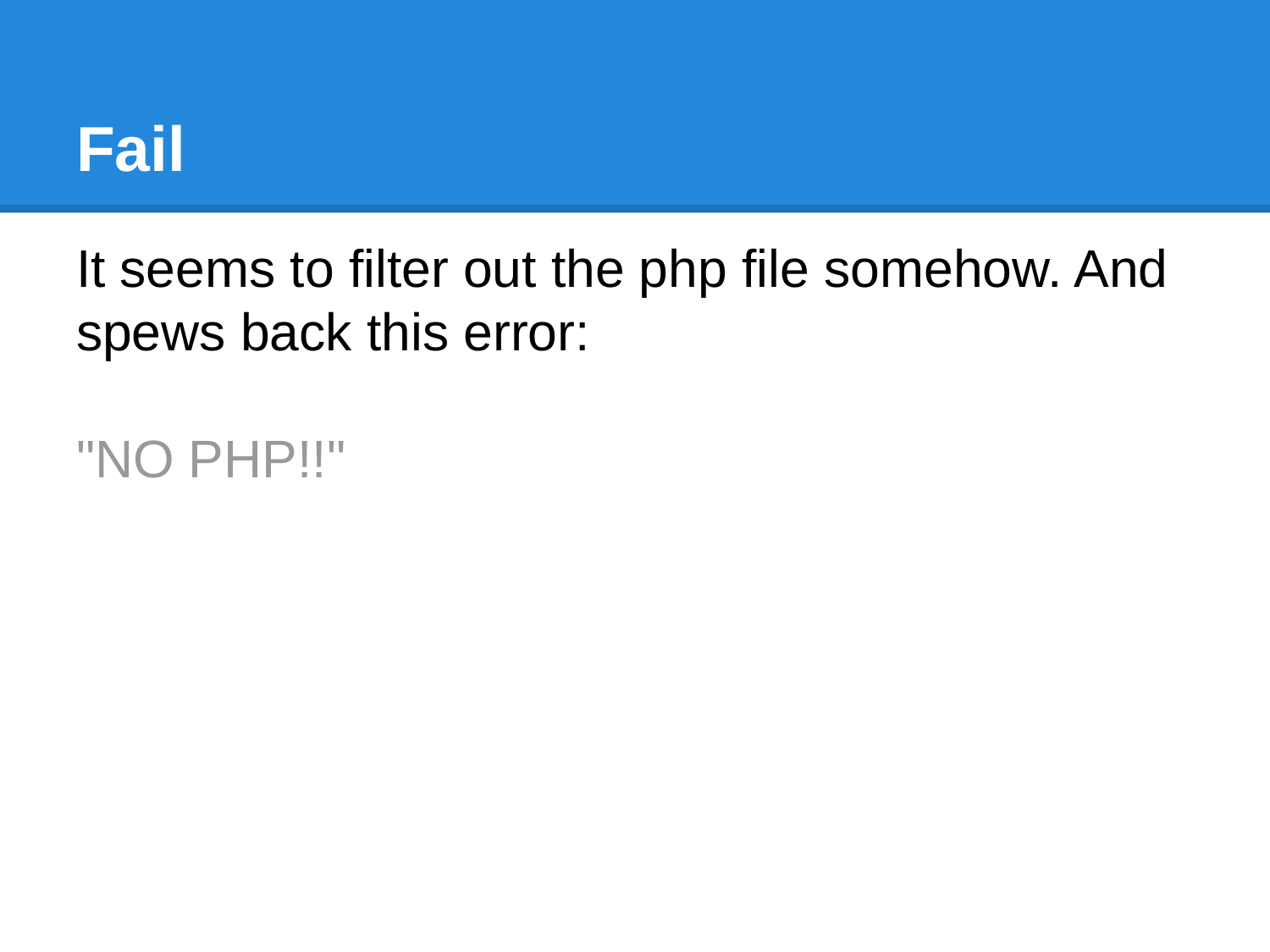

# Fail
It seems to filter out the php file somehow. And spews back this error:
"NO PHP!!"